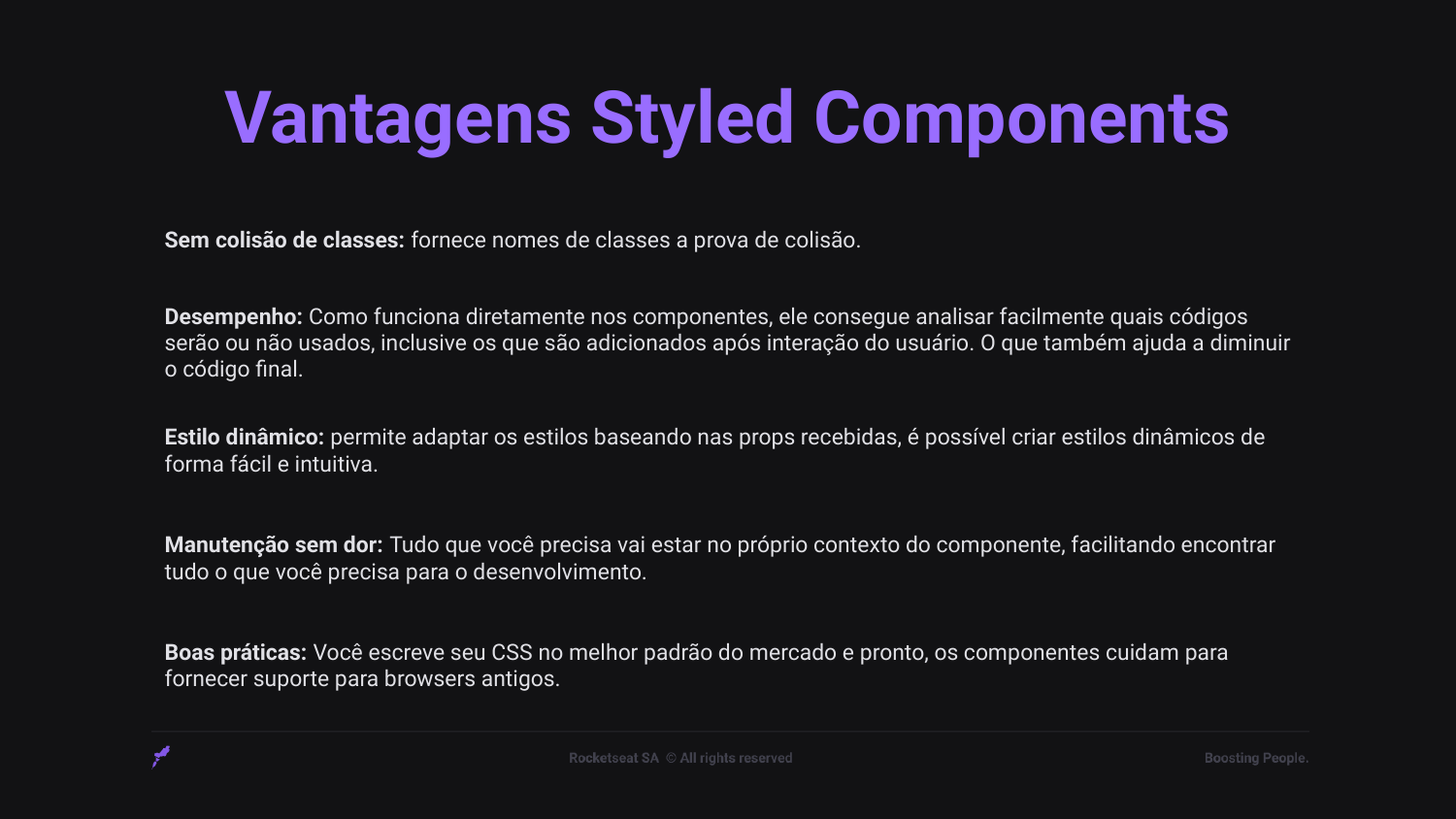

# Vantagens Styled Components
Sem colisão de classes: fornece nomes de classes a prova de colisão.
Desempenho: Como funciona diretamente nos componentes, ele consegue analisar facilmente quais códigos serão ou não usados, inclusive os que são adicionados após interação do usuário. O que também ajuda a diminuir o código final.
Estilo dinâmico: permite adaptar os estilos baseando nas props recebidas, é possível criar estilos dinâmicos de forma fácil e intuitiva.
Manutenção sem dor: Tudo que você precisa vai estar no próprio contexto do componente, facilitando encontrar tudo o que você precisa para o desenvolvimento.
Boas práticas: Você escreve seu CSS no melhor padrão do mercado e pronto, os componentes cuidam para fornecer suporte para browsers antigos.